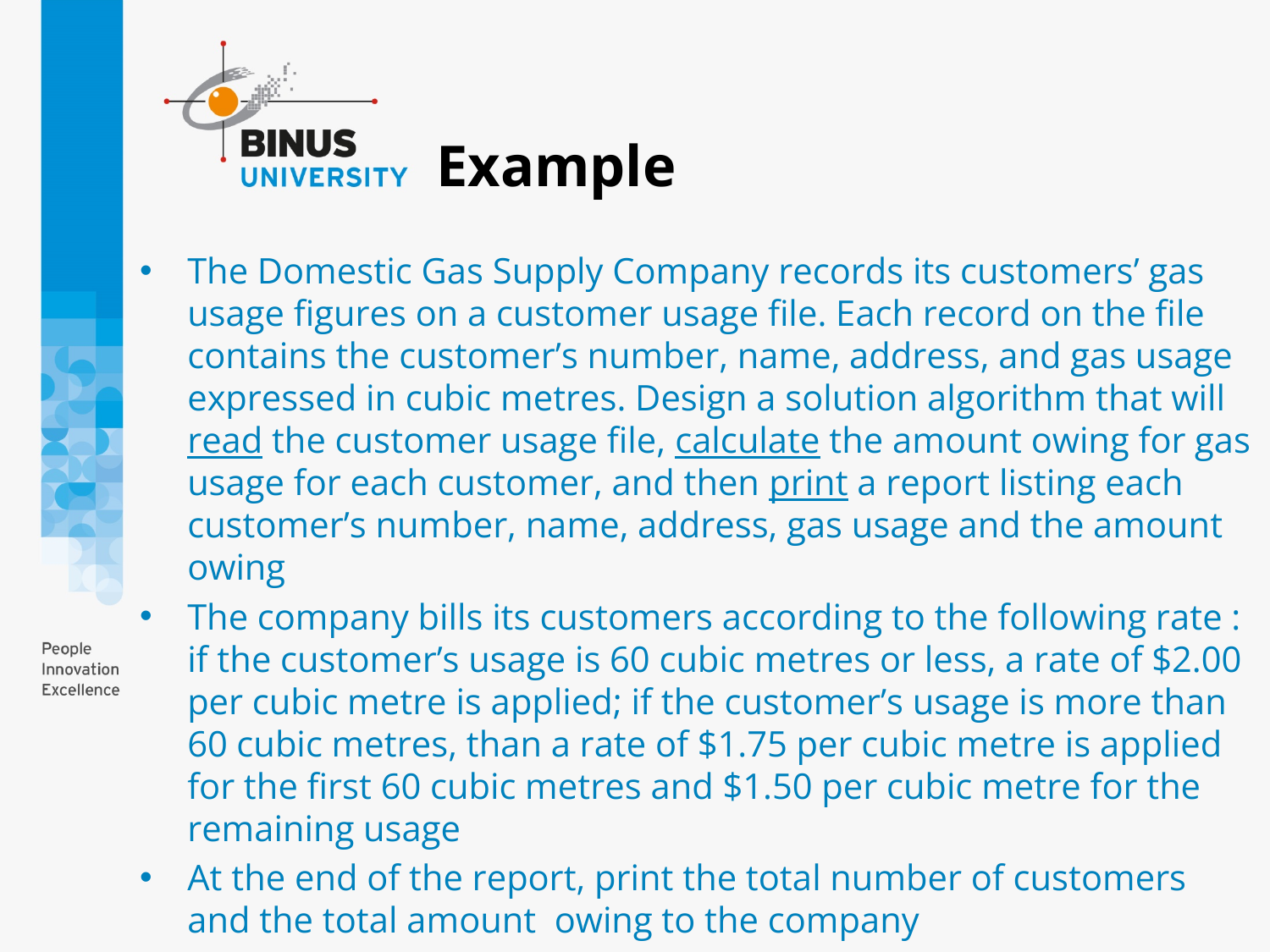

# Example
The Domestic Gas Supply Company records its customers’ gas usage figures on a customer usage file. Each record on the file contains the customer’s number, name, address, and gas usage expressed in cubic metres. Design a solution algorithm that will read the customer usage file, calculate the amount owing for gas usage for each customer, and then print a report listing each customer’s number, name, address, gas usage and the amount owing
The company bills its customers according to the following rate : if the customer’s usage is 60 cubic metres or less, a rate of $2.00 per cubic metre is applied; if the customer’s usage is more than 60 cubic metres, than a rate of $1.75 per cubic metre is applied for the first 60 cubic metres and $1.50 per cubic metre for the remaining usage
At the end of the report, print the total number of customers and the total amount  owing to the company